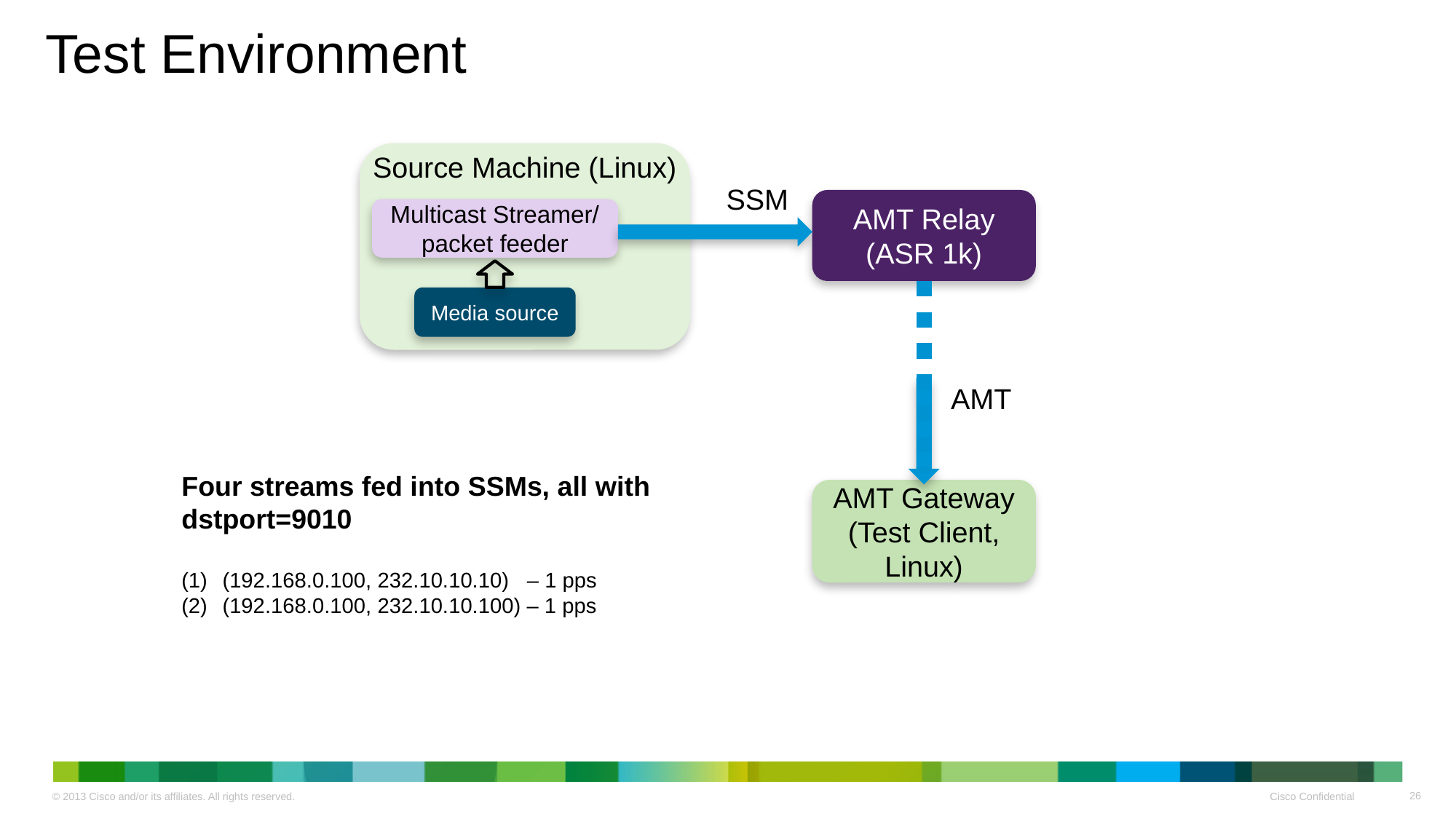

# Test Environment

Source Machine (Linux)
SSM
AMT Relay
(ASR 1k)
Multicast Streamer/ packet feeder

Media source
AMT

Four streams fed into SSMs, all with dstport=9010
(192.168.0.100, 232.10.10.10)   – 1 pps
(192.168.0.100, 232.10.10.100) – 1 pps

AMT Gateway
(Test Client, Linux)